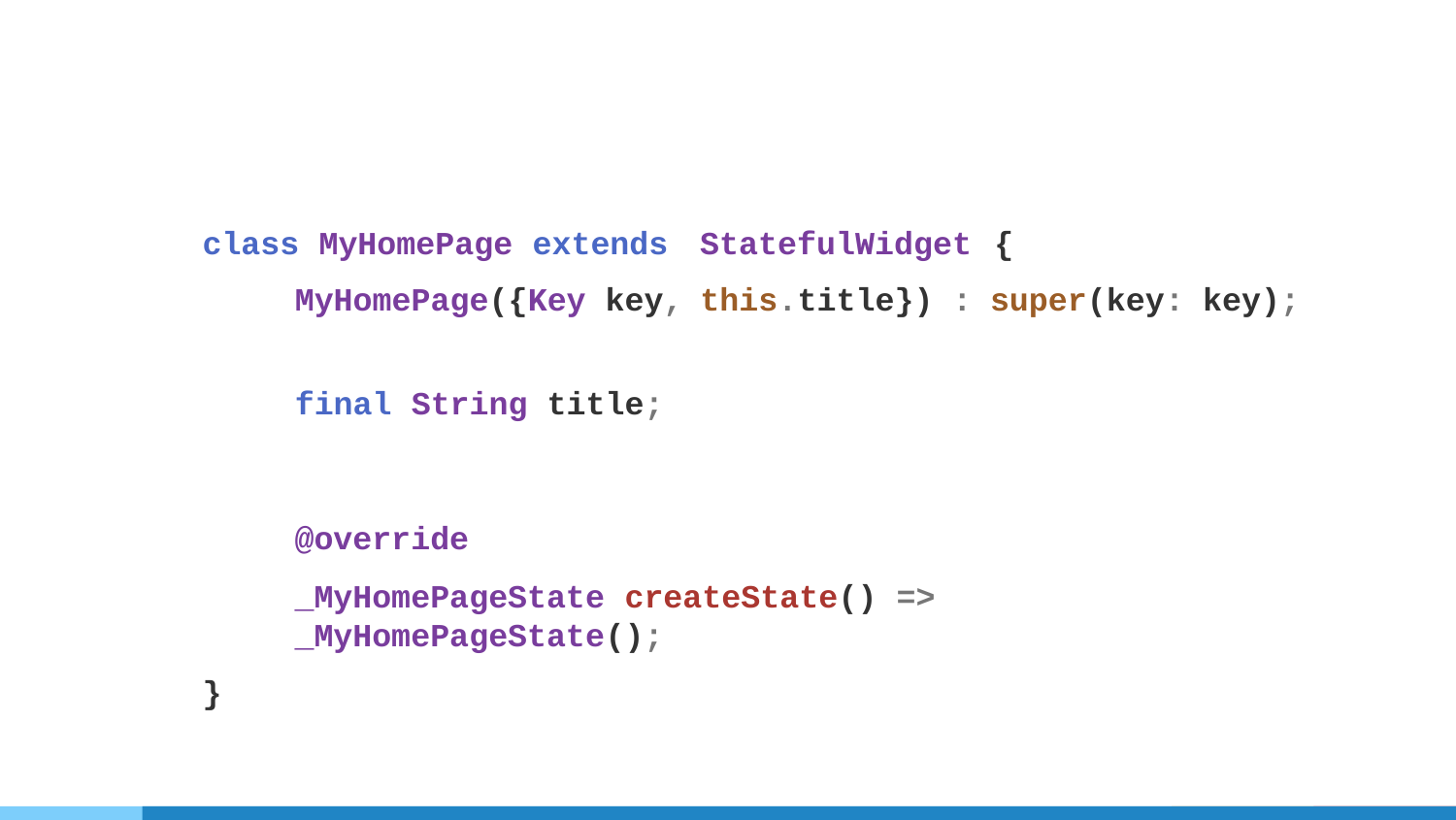

| class MyHomePage extends | StatefulWidget | { |  |
| --- | --- | --- | --- |
| MyHomePage({Key key, final String title; | this.title}) : | super(key: | key); |
@override
_MyHomePageState createState() => _MyHomePageState();
}